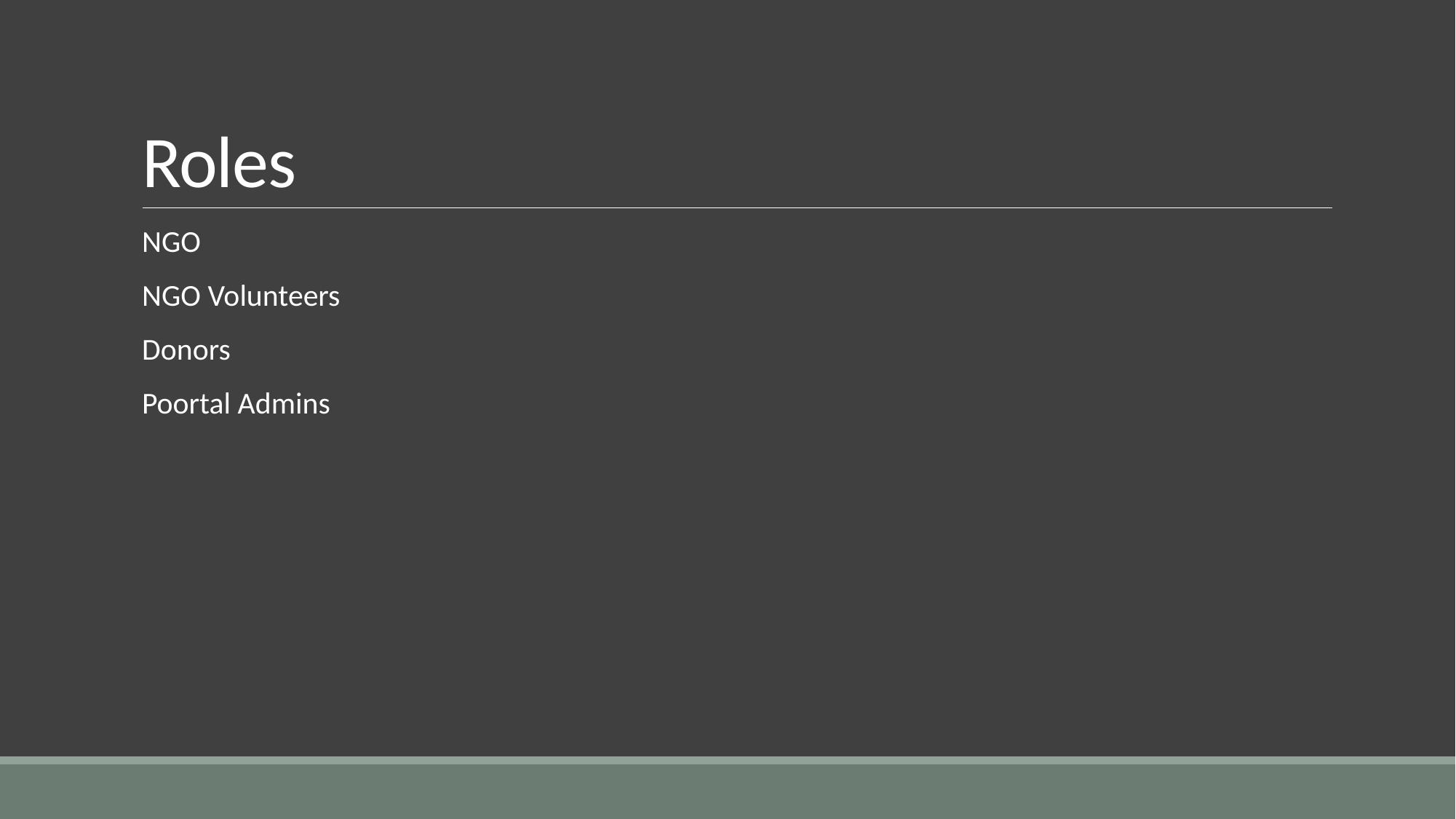

# Roles
NGO
NGO Volunteers
Donors
Poortal Admins